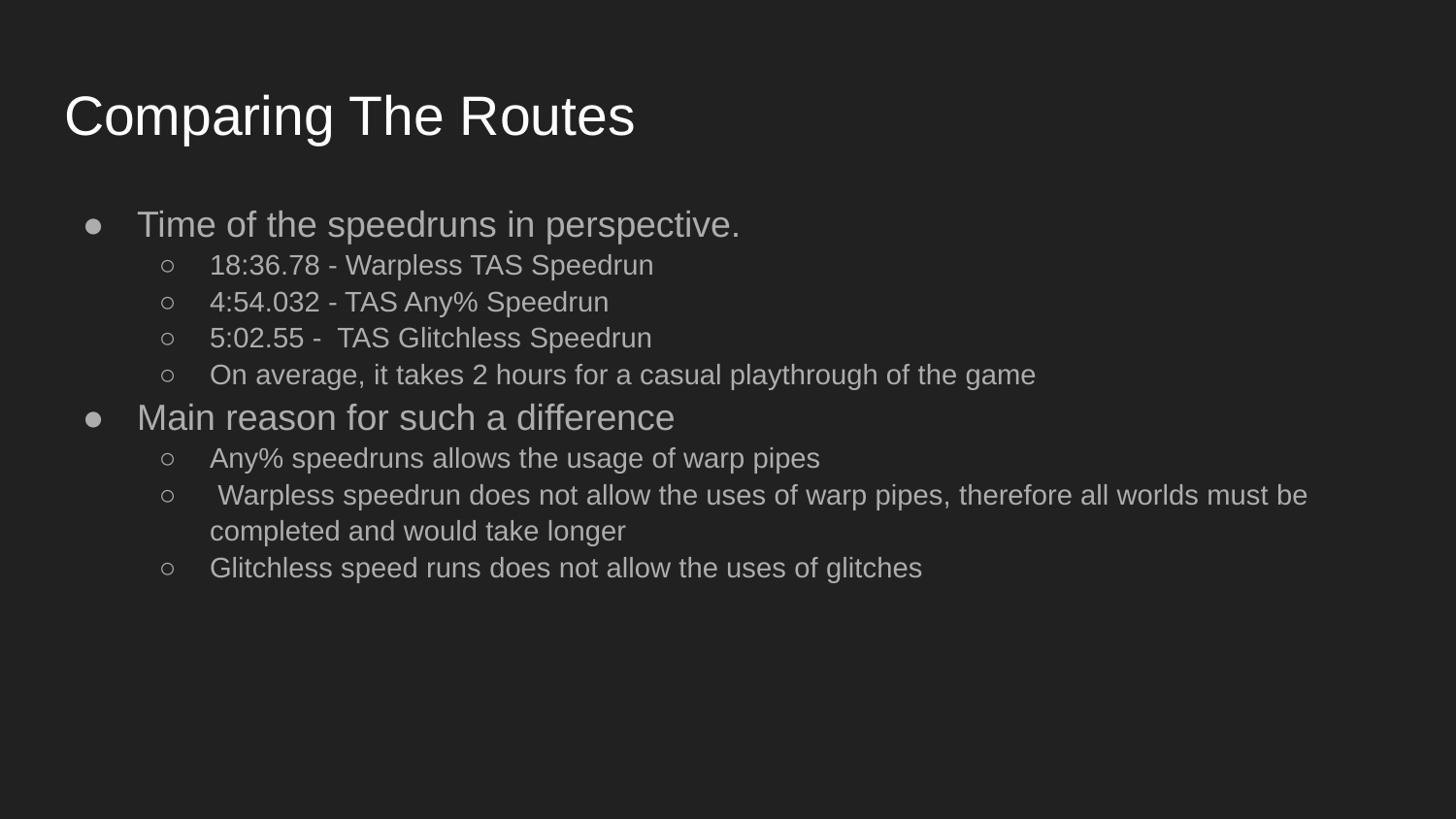

# Comparing The Routes
Time of the speedruns in perspective.
18:36.78 - Warpless TAS Speedrun
4:54.032 - TAS Any% Speedrun
5:02.55 -  TAS Glitchless Speedrun
On average, it takes 2 hours for a casual playthrough of the game
Main reason for such a difference
Any% speedruns allows the usage of warp pipes
 Warpless speedrun does not allow the uses of warp pipes, therefore all worlds must be completed and would take longer
Glitchless speed runs does not allow the uses of glitches